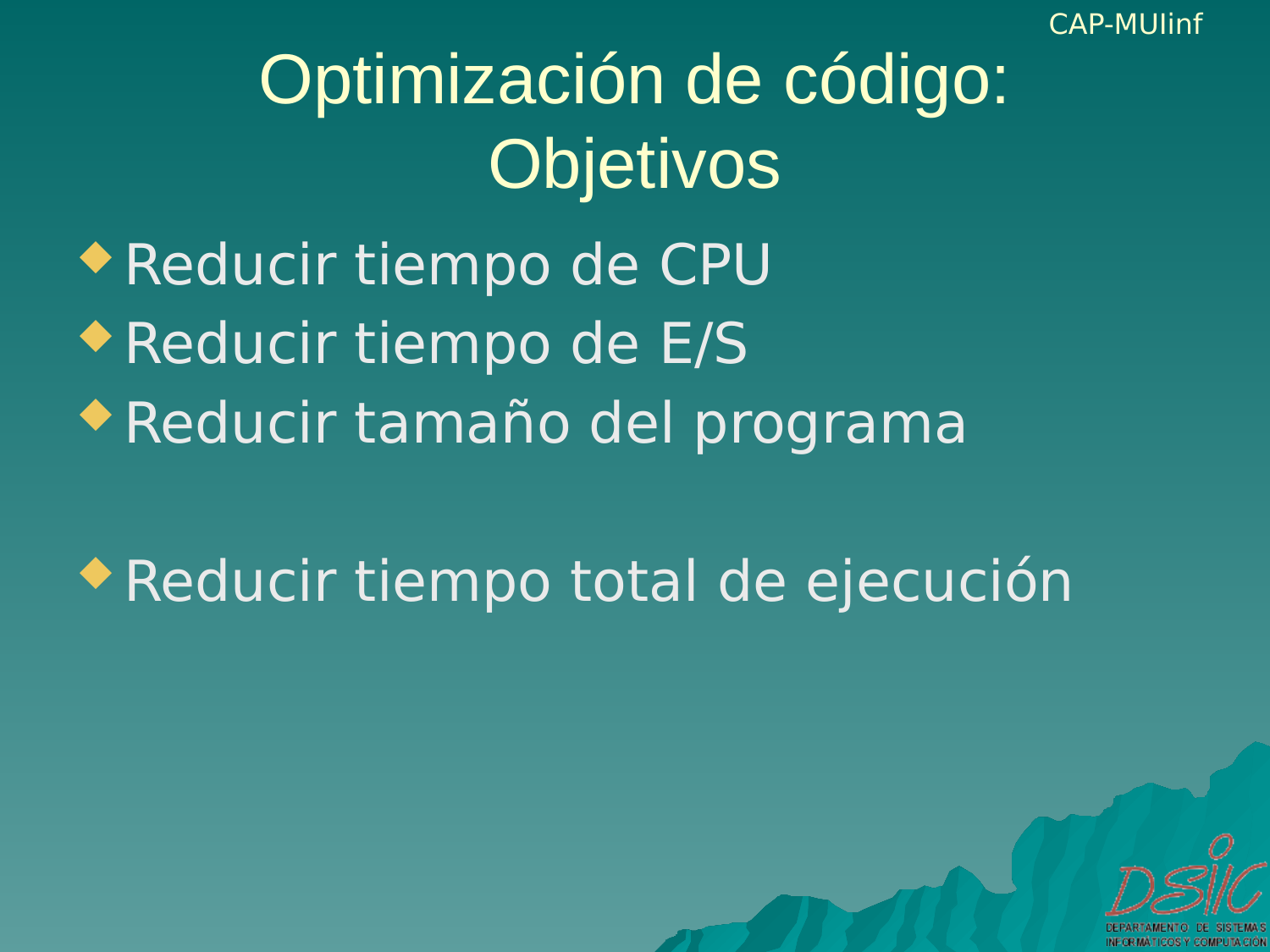

# Optimización de código: Objetivos
Reducir tiempo de CPU
Reducir tiempo de E/S
Reducir tamaño del programa

Reducir tiempo total de ejecución